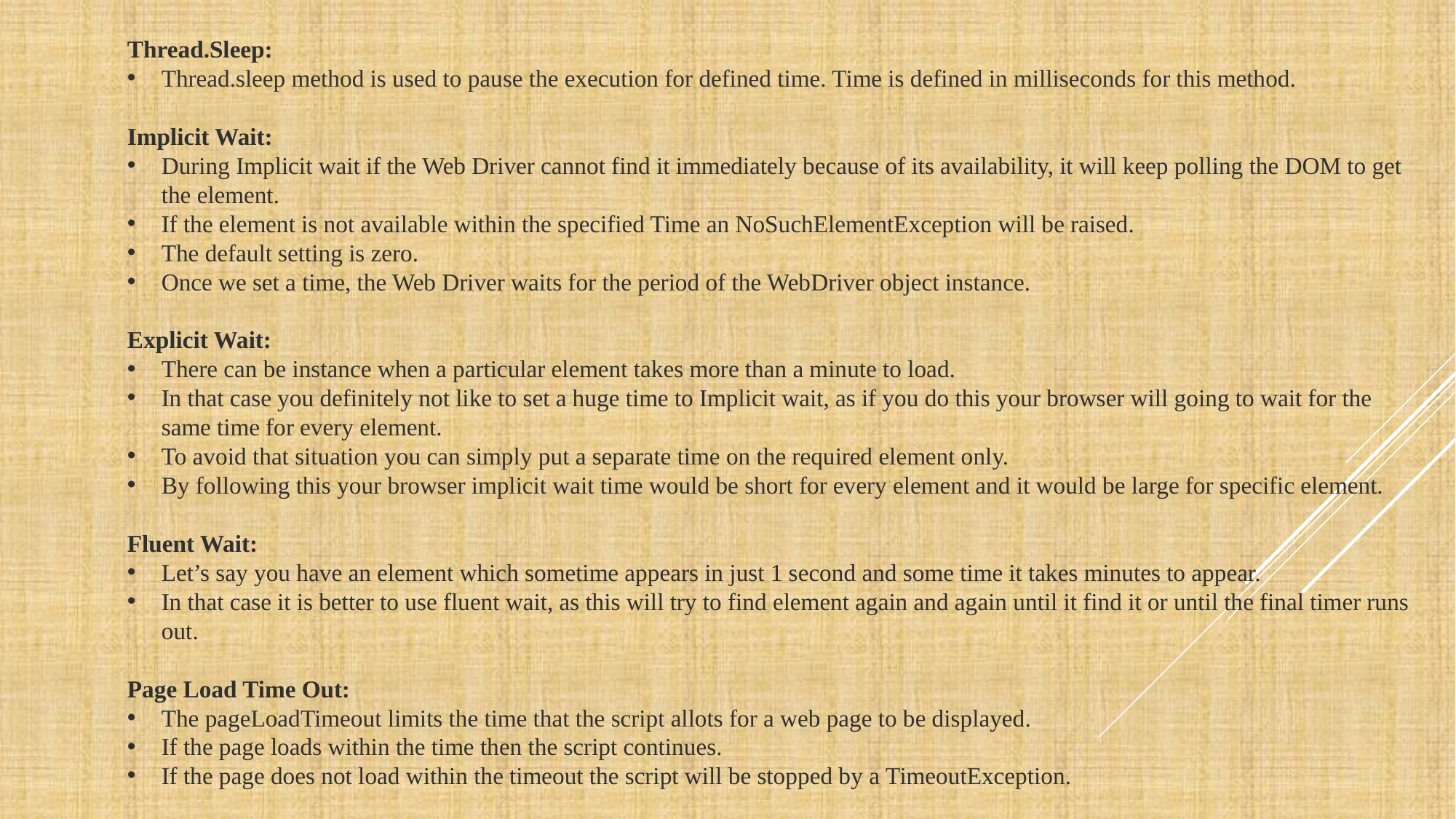

Thread.Sleep:
Thread.sleep method is used to pause the execution for defined time. Time is defined in milliseconds for this method.

Implicit Wait:
During Implicit wait if the Web Driver cannot find it immediately because of its availability, it will keep polling the DOM to get the element.
If the element is not available within the specified Time an NoSuchElementException will be raised.
The default setting is zero.
Once we set a time, the Web Driver waits for the period of the WebDriver object instance.

Explicit Wait:
There can be instance when a particular element takes more than a minute to load.
In that case you definitely not like to set a huge time to Implicit wait, as if you do this your browser will going to wait for the same time for every element.
To avoid that situation you can simply put a separate time on the required element only.
By following this your browser implicit wait time would be short for every element and it would be large for specific element.

Fluent Wait:
Let’s say you have an element which sometime appears in just 1 second and some time it takes minutes to appear.
In that case it is better to use fluent wait, as this will try to find element again and again until it find it or until the final timer runs out.

Page Load Time Out:
The pageLoadTimeout limits the time that the script allots for a web page to be displayed.
If the page loads within the time then the script continues.
If the page does not load within the timeout the script will be stopped by a TimeoutException.